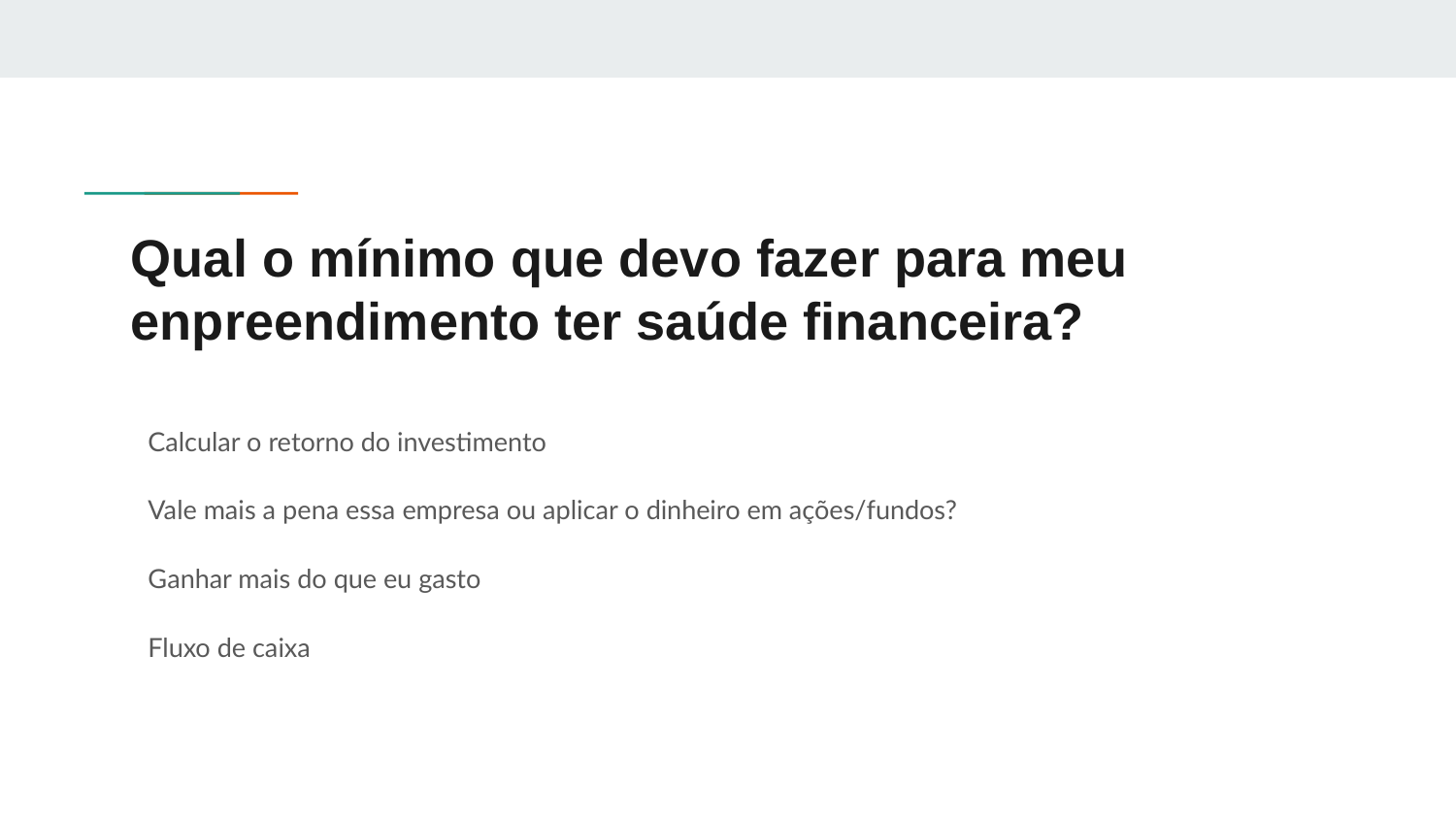

# Qual o mínimo que devo fazer para meu enpreendimento ter saúde financeira?
Calcular o retorno do investimento
Vale mais a pena essa empresa ou aplicar o dinheiro em ações/fundos?
Ganhar mais do que eu gasto
Fluxo de caixa